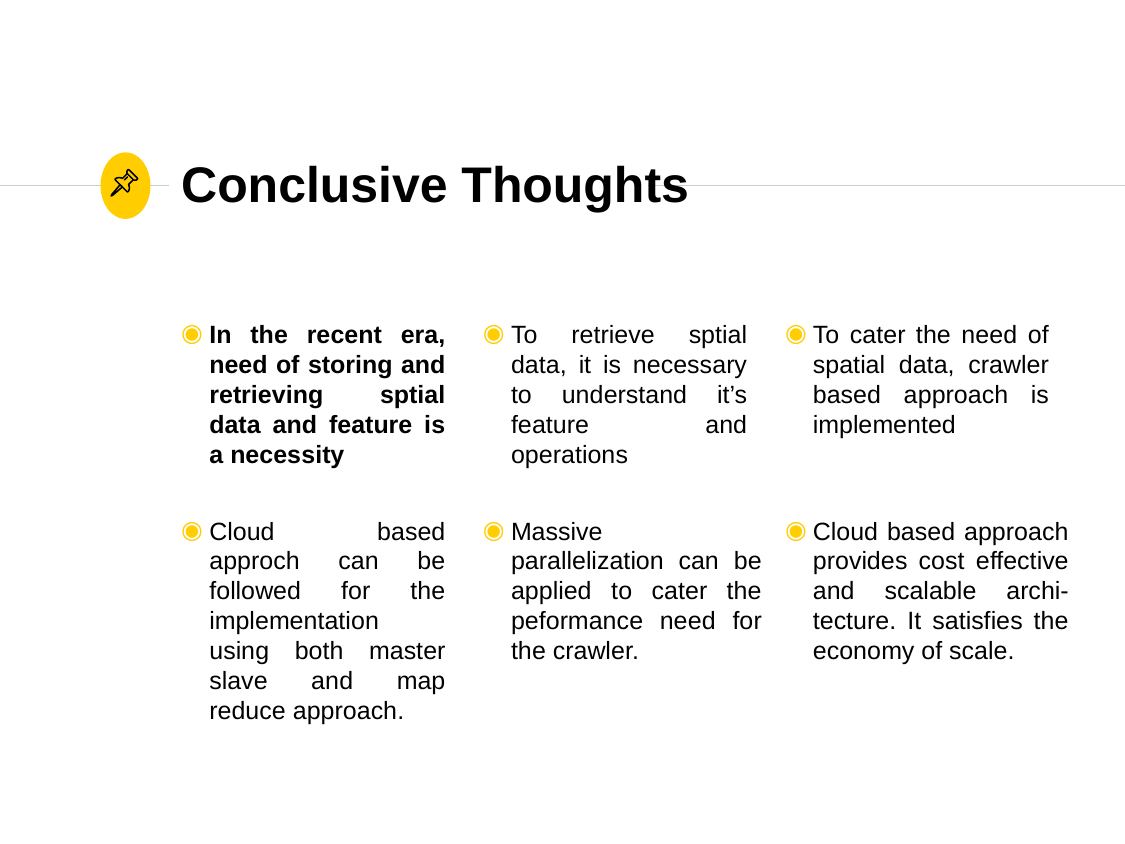

# Conclusive Thoughts

In the recent era, need of storing and retrieving sptial data and feature is a necessity
To retrieve sptial data, it is necessary to understand it’s feature and operations
To cater the need of spatial data, crawler based approach is implemented
Cloud based approch can be followed for the implementation using both master slave and map reduce approach.
Massive parallelization can be applied to cater the peformance need for the crawler.
Cloud based approach provides cost effective and scalable archi-tecture. It satisfies the economy of scale.